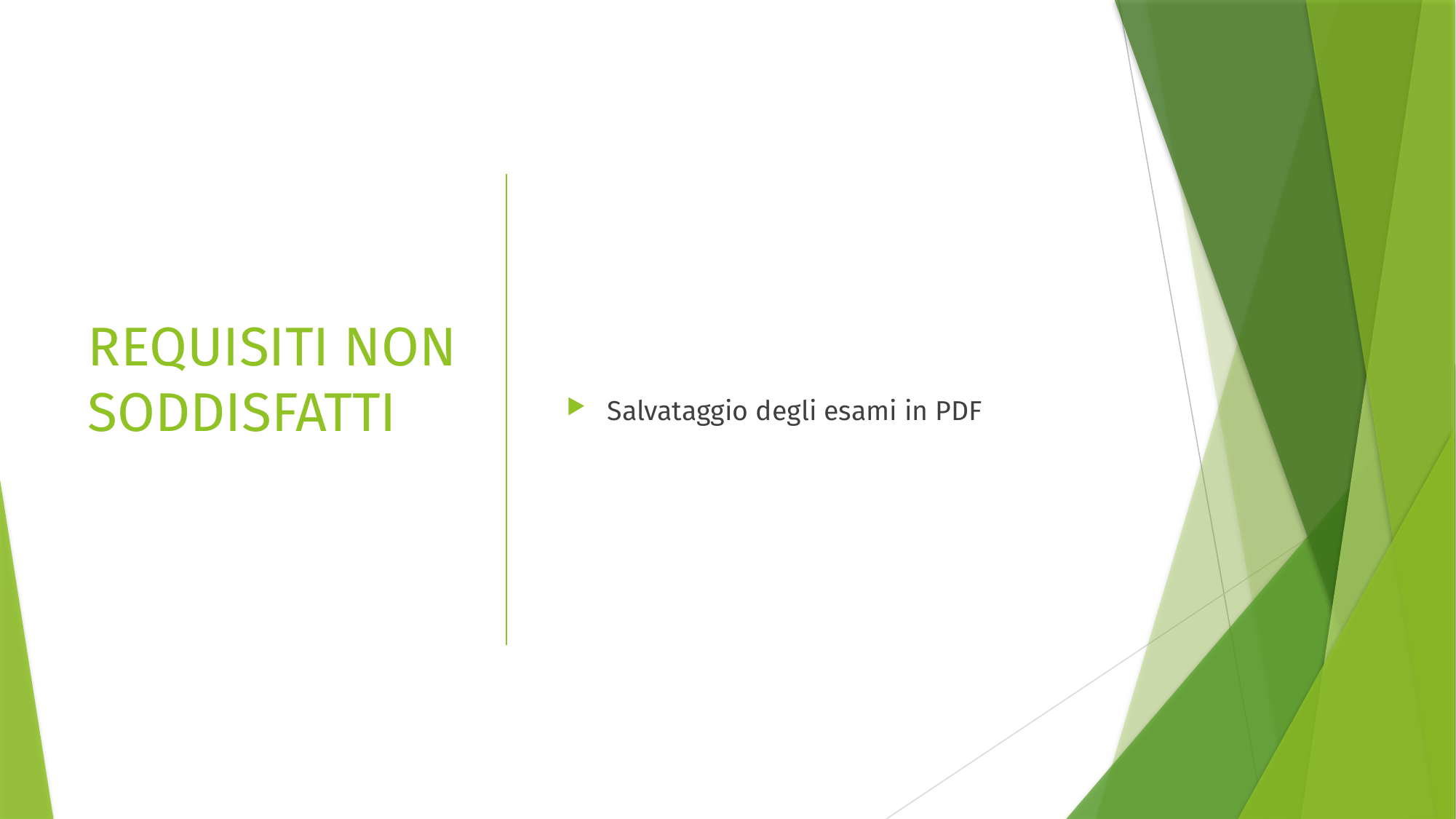

# REQUISITI NON SODDISFATTI
Salvataggio degli esami in PDF